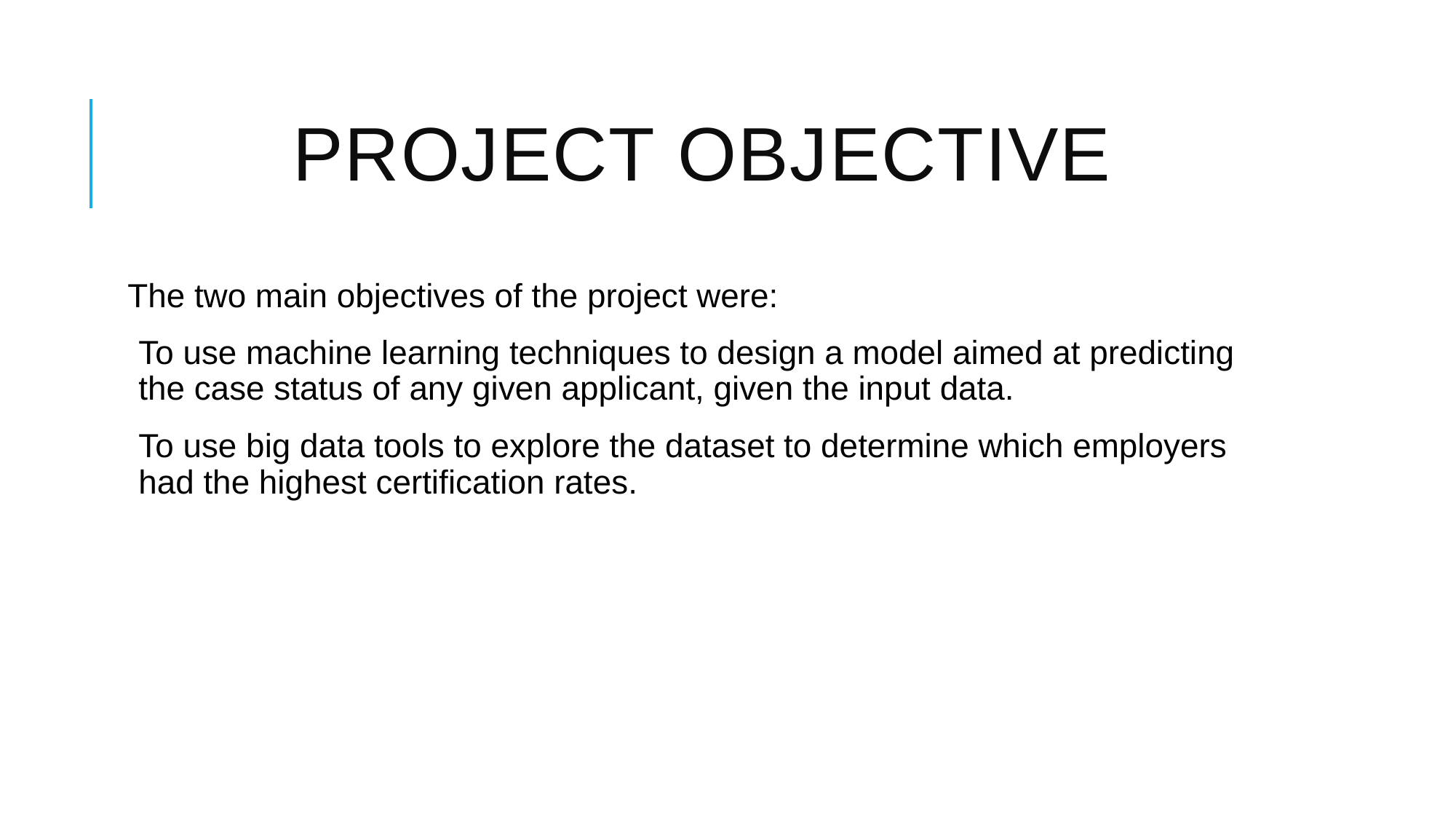

# PROJECT OBJECTIVE
The two main objectives of the project were:
To use machine learning techniques to design a model aimed at predicting the case status of any given applicant, given the input data.
To use big data tools to explore the dataset to determine which employers had the highest certification rates.